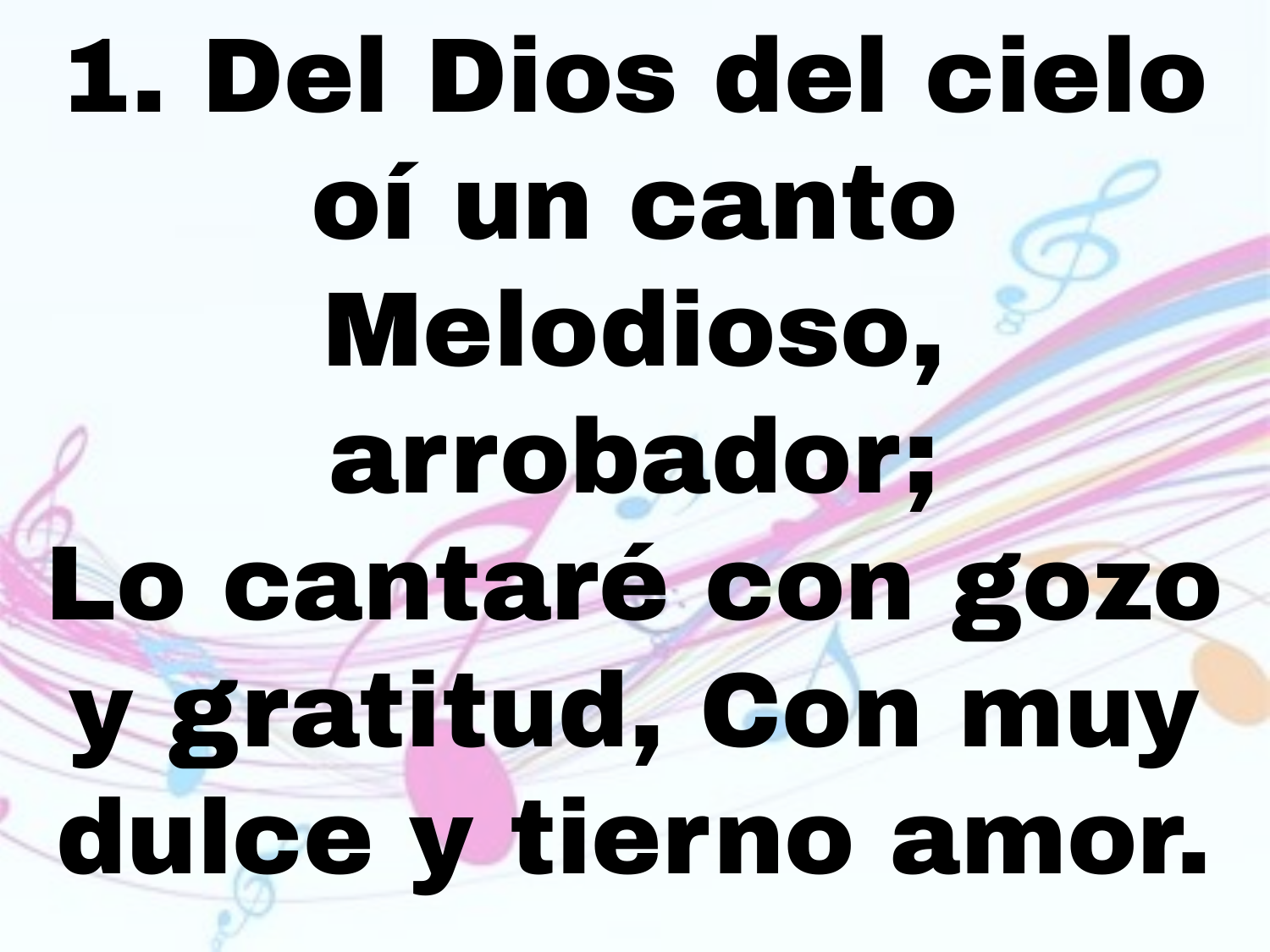

1. Del Dios del cielo oí un canto Melodioso, arrobador;
Lo cantaré con gozo y gratitud, Con muy dulce y tierno amor.